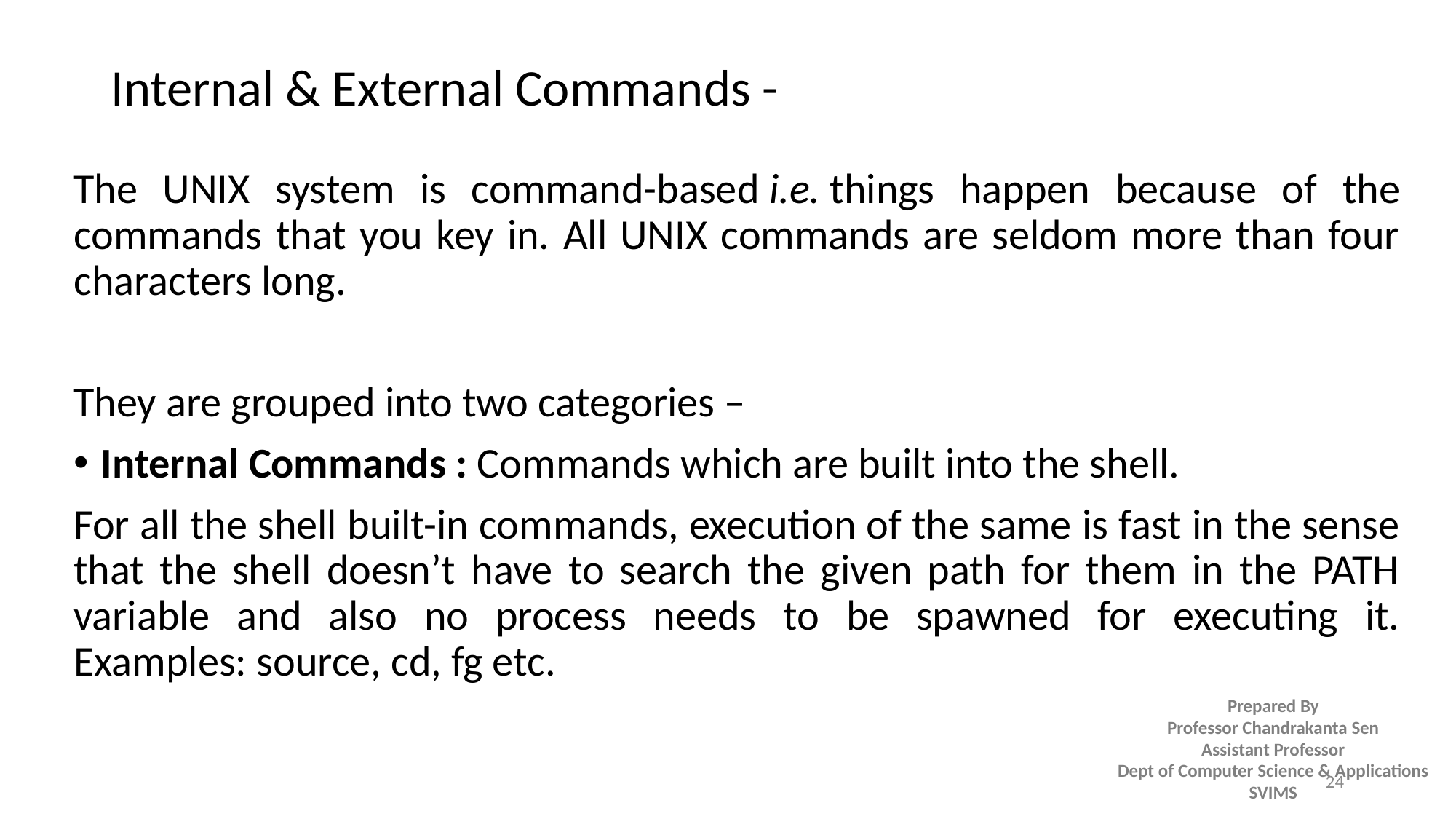

# Internal & External Commands -
The UNIX system is command-based i.e. things happen because of the commands that you key in. All UNIX commands are seldom more than four characters long.

They are grouped into two categories –
Internal Commands : Commands which are built into the shell.
For all the shell built-in commands, execution of the same is fast in the sense that the shell doesn’t have to search the given path for them in the PATH variable and also no process needs to be spawned for executing it.
Examples: source, cd, fg etc.

24